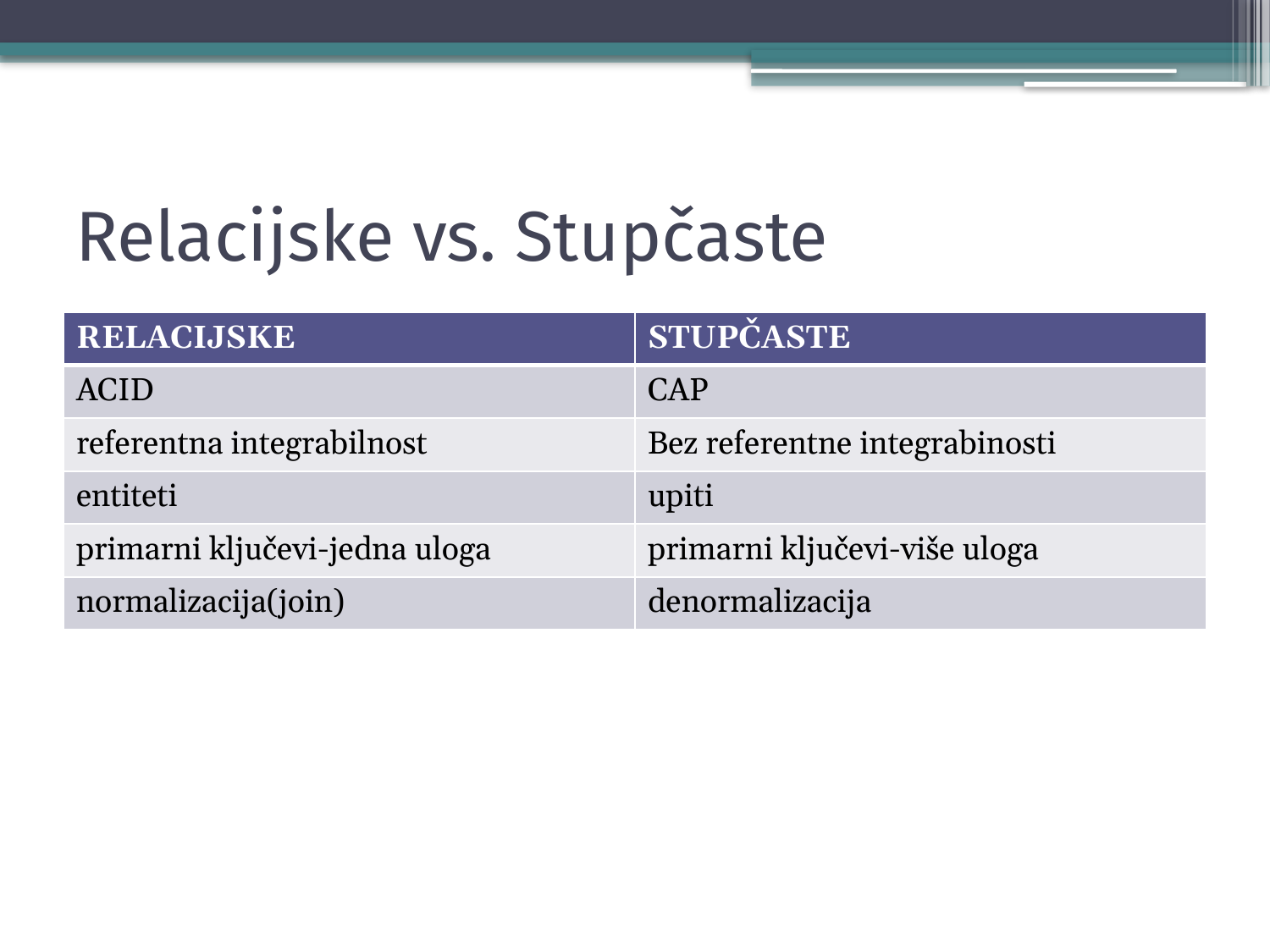

# Relacijske vs. Stupčaste
| RELACIJSKE | STUPČASTE |
| --- | --- |
| ACID | CAP |
| referentna integrabilnost | Bez referentne integrabinosti |
| entiteti | upiti |
| primarni ključevi-jedna uloga | primarni ključevi-više uloga |
| normalizacija(join) | denormalizacija |